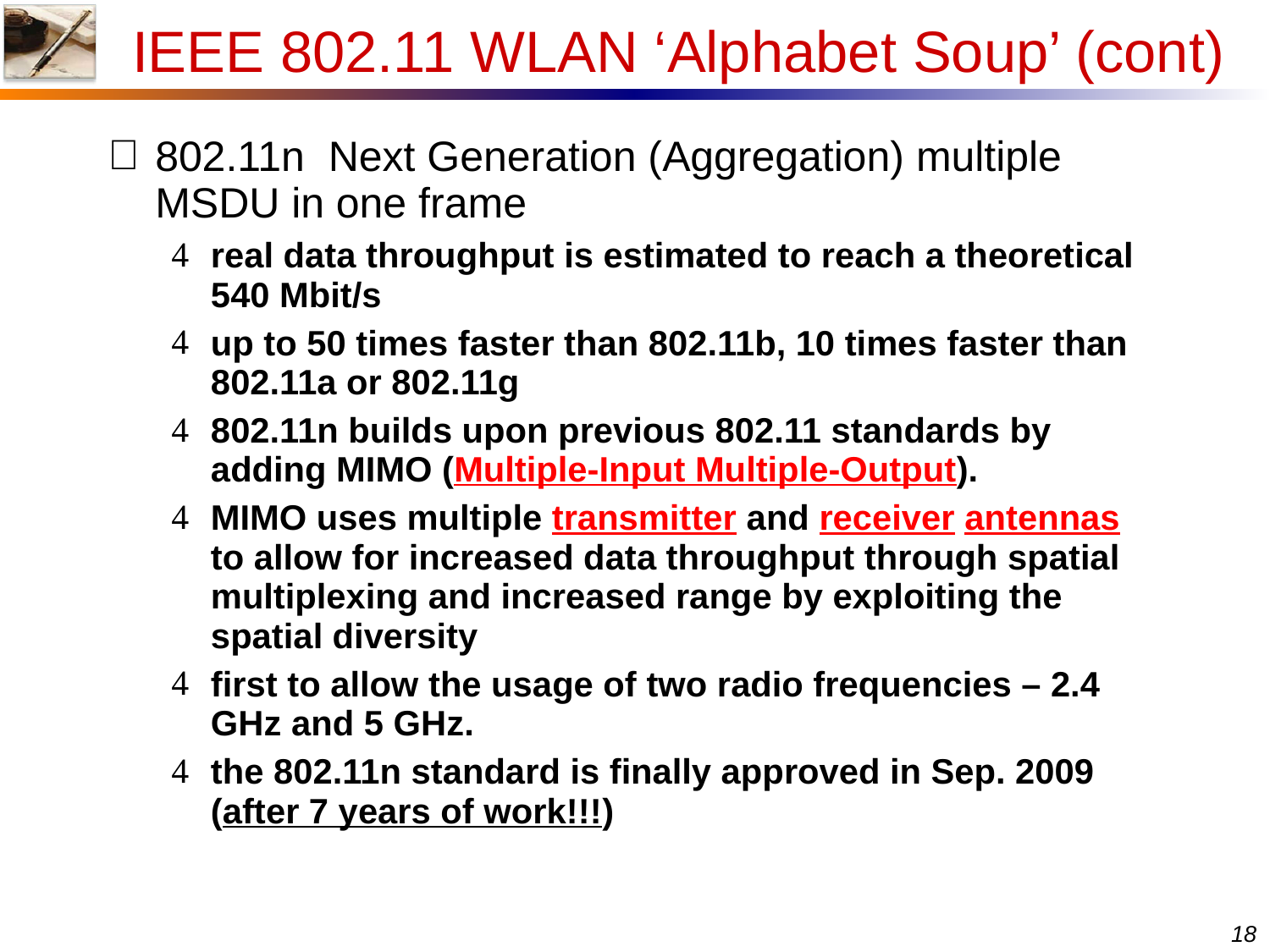

IEEE 802.11 WLAN ‘Alphabet Soup’ (cont)
802.11n  Next Generation (Aggregation) multiple MSDU in one frame
real data throughput is estimated to reach a theoretical 540 Mbit/s
up to 50 times faster than 802.11b, 10 times faster than 802.11a or 802.11g
802.11n builds upon previous 802.11 standards by adding MIMO (Multiple-Input Multiple-Output).
MIMO uses multiple transmitter and receiver antennas to allow for increased data throughput through spatial multiplexing and increased range by exploiting the spatial diversity
first to allow the usage of two radio frequencies – 2.4 GHz and 5 GHz.
the 802.11n standard is finally approved in Sep. 2009 (after 7 years of work!!!)